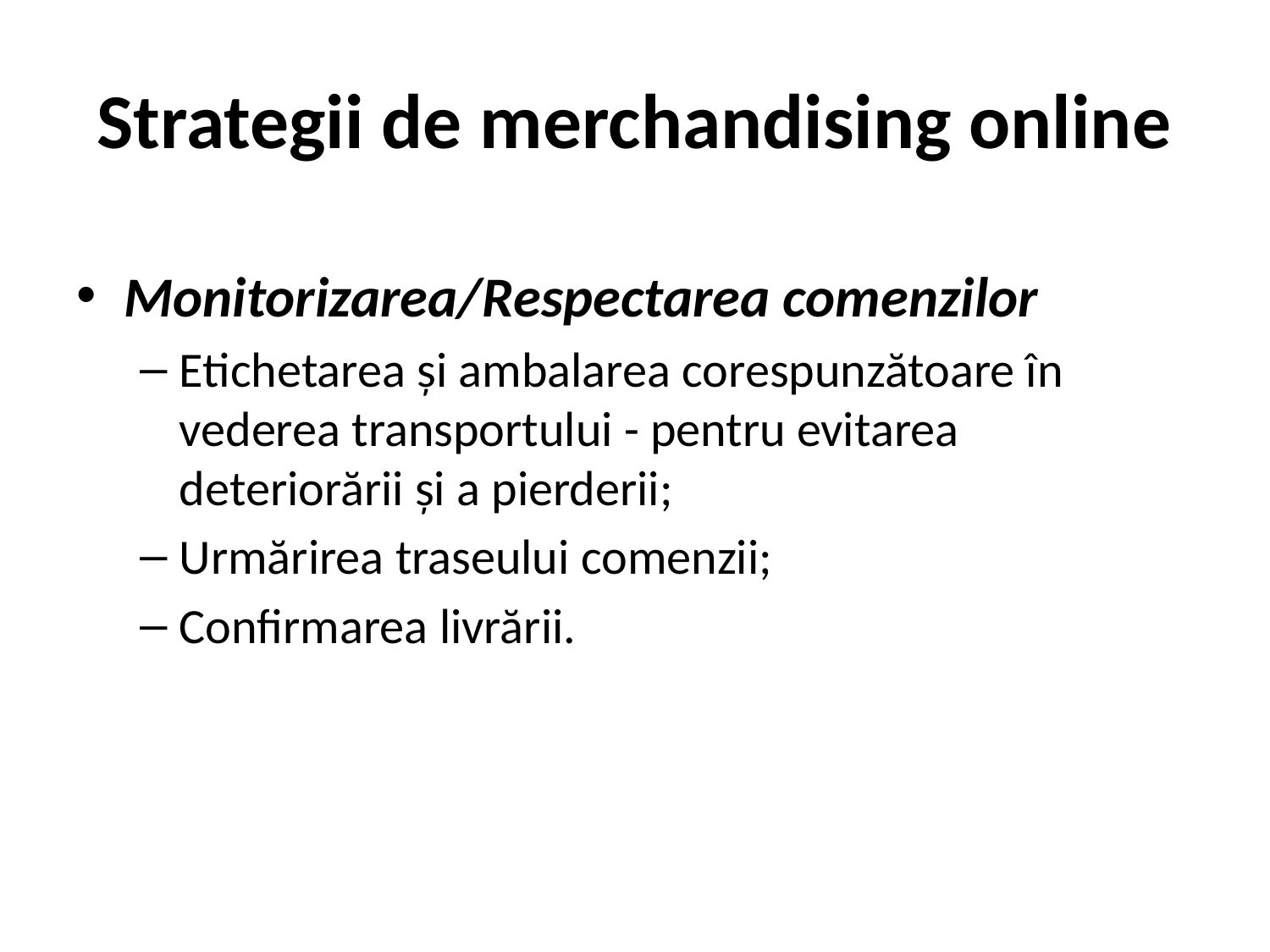

# Strategii de merchandising online
Monitorizarea/Respectarea comenzilor
Etichetarea și ambalarea corespunzătoare în vederea transportului - pentru evitarea deteriorării și a pierderii;
Urmărirea traseului comenzii;
Confirmarea livrării.